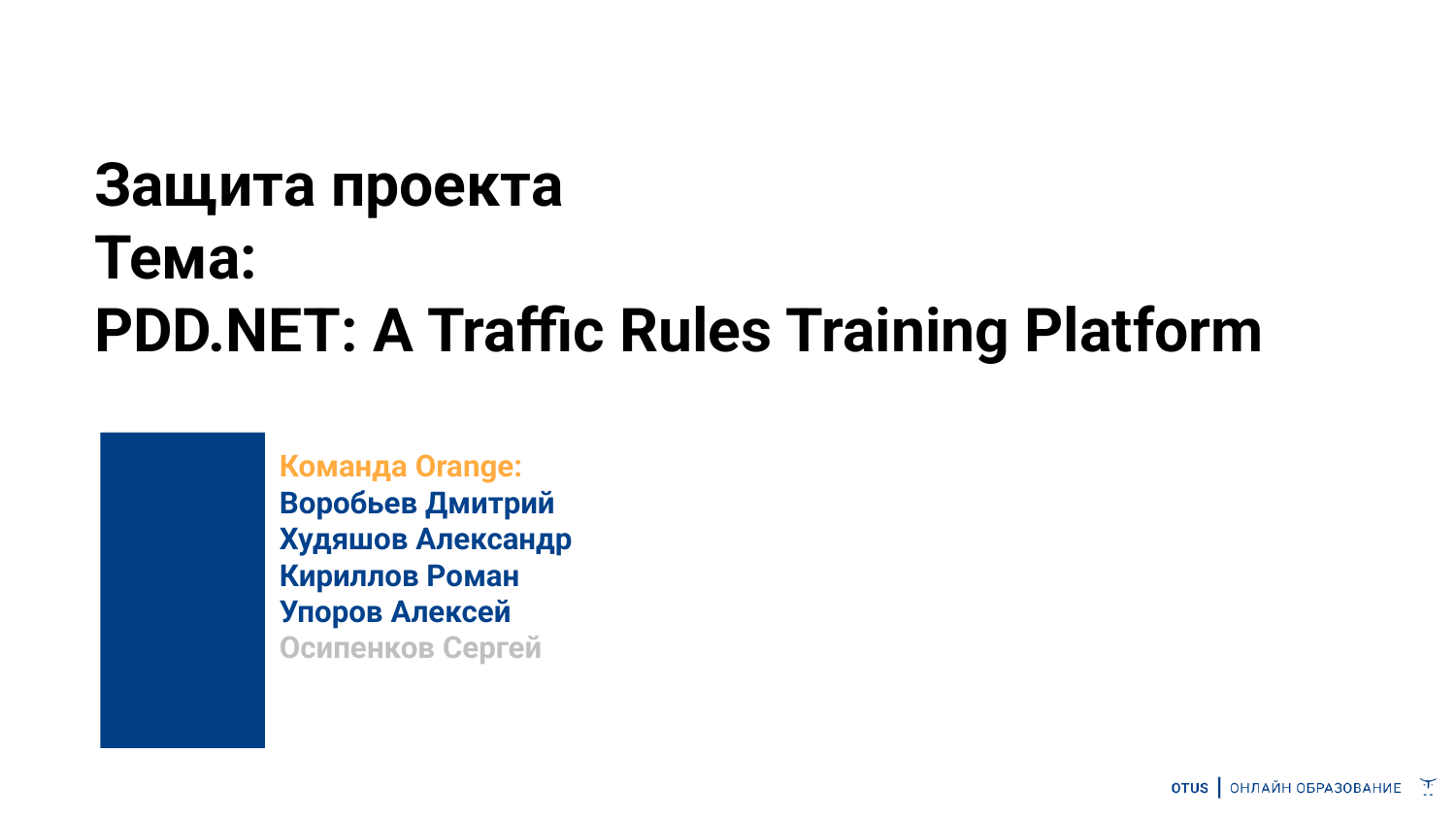

# Защита проекта
Тема:
PDD.NET: A Traffic Rules Training Platform

Команда Orange:
Воробьев Дмитрий
Худяшов Александр
Кириллов Роман
Упоров Алексей
Осипенков Сергей